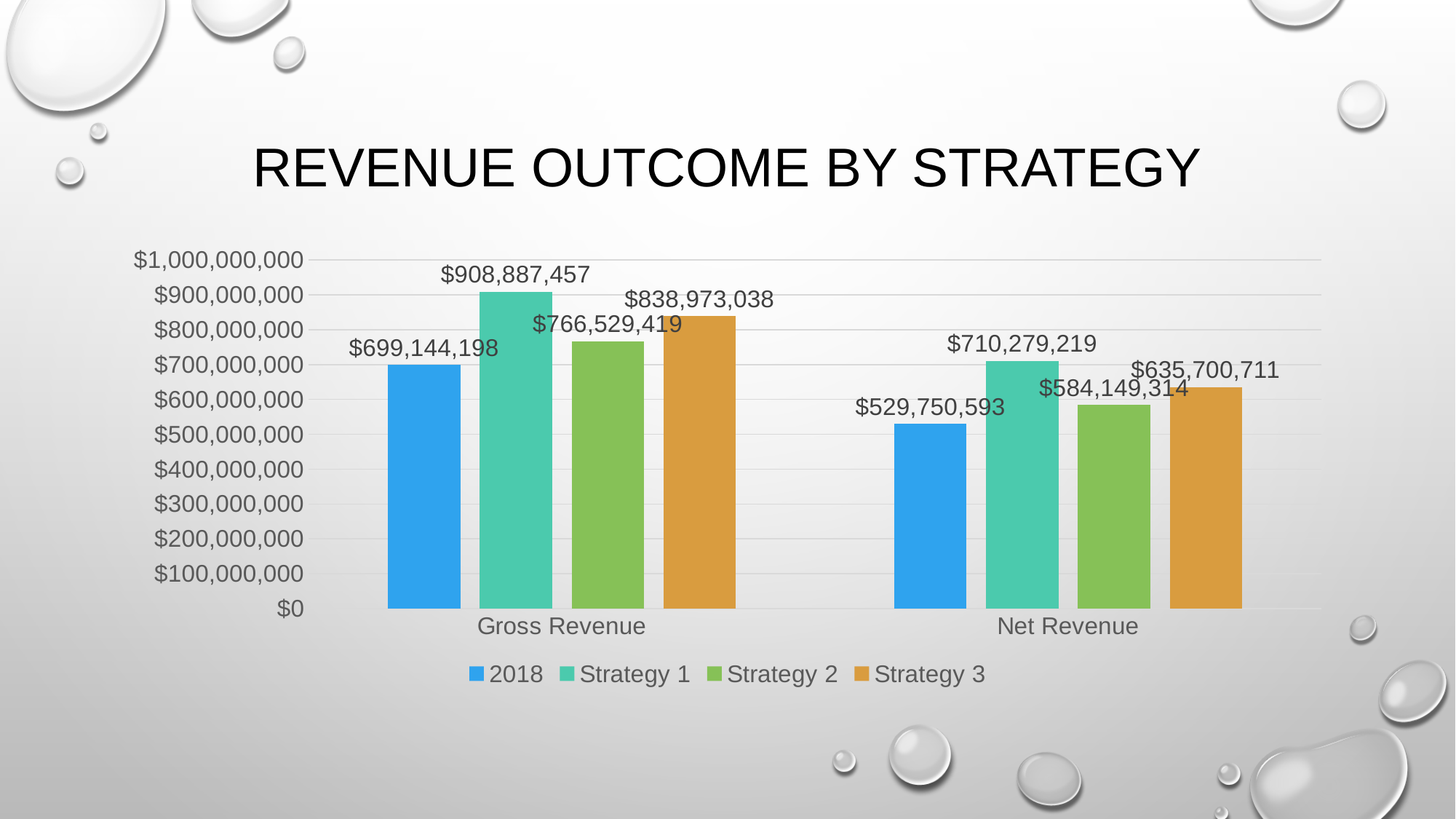

# Revenue outcome by strategy

### Chart

| Category | 2018 | Strategy 1 | Strategy 2 | Strategy 3 |
|---|---|---|---|---|
| Gross Revenue | 699144198.0 | 908887457.4 | 766529418.5904269 | 838973037.6 |
| Net Revenue | 529750592.81000006 | 710279218.5530001 | 584149313.6004269 | 635700711.3720001 |